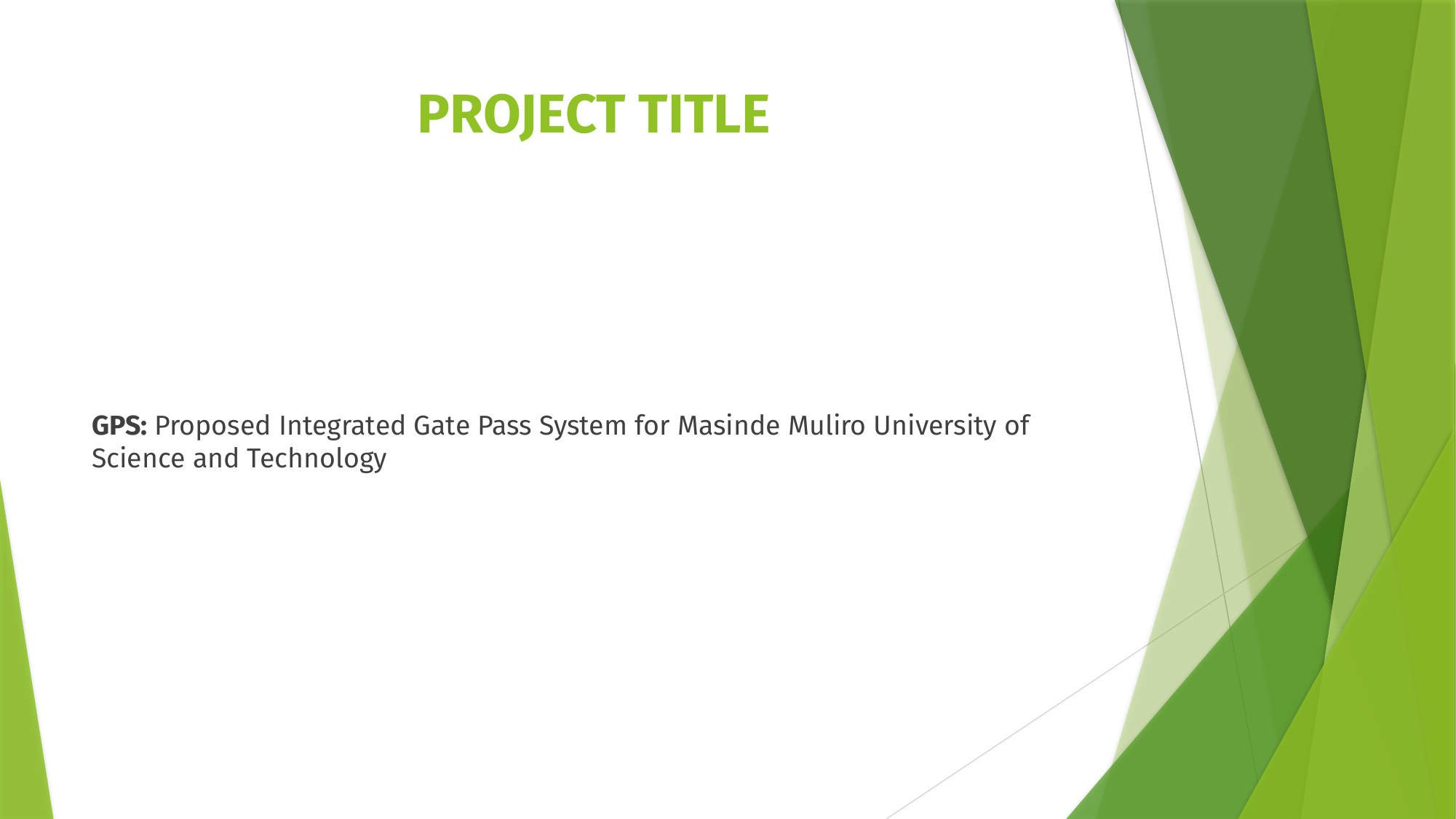

# PROJECT TITLE

GPS: Proposed Integrated Gate Pass System for Masinde Muliro University of Science and Technology